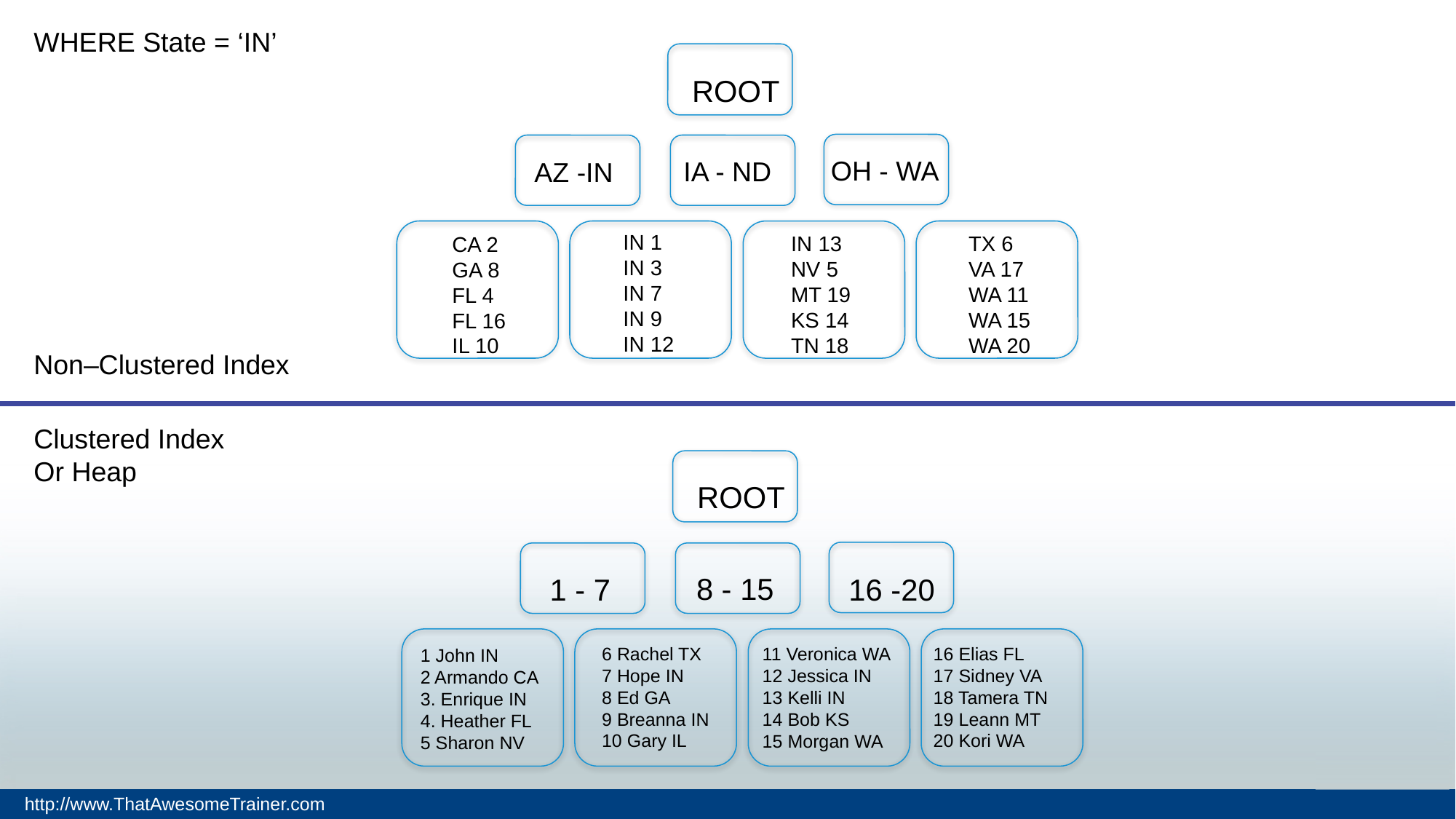

WHERE State = ‘IN’

ROOT

OH - WA

AZ -IN

IA - ND

CA 2
GA 8
FL 4
FL 16
IL 10

IN 1
IN 3
IN 7
IN 9
IN 12

TX 6
VA 17
WA 11
WA 15
WA 20

IN 13
NV 5
MT 19
KS 14
TN 18
Non–Clustered Index
Clustered Index
Or Heap

ROOT

16 -20

1 - 7

8 - 15

1 John IN
2 Armando CA
3. Enrique IN
4. Heather FL
5 Sharon NV

6 Rachel TX
7 Hope IN
8 Ed GA
9 Breanna IN
10 Gary IL

16 Elias FL
17 Sidney VA
18 Tamera TN
19 Leann MT
20 Kori WA

11 Veronica WA
12 Jessica IN
13 Kelli IN
14 Bob KS
15 Morgan WA